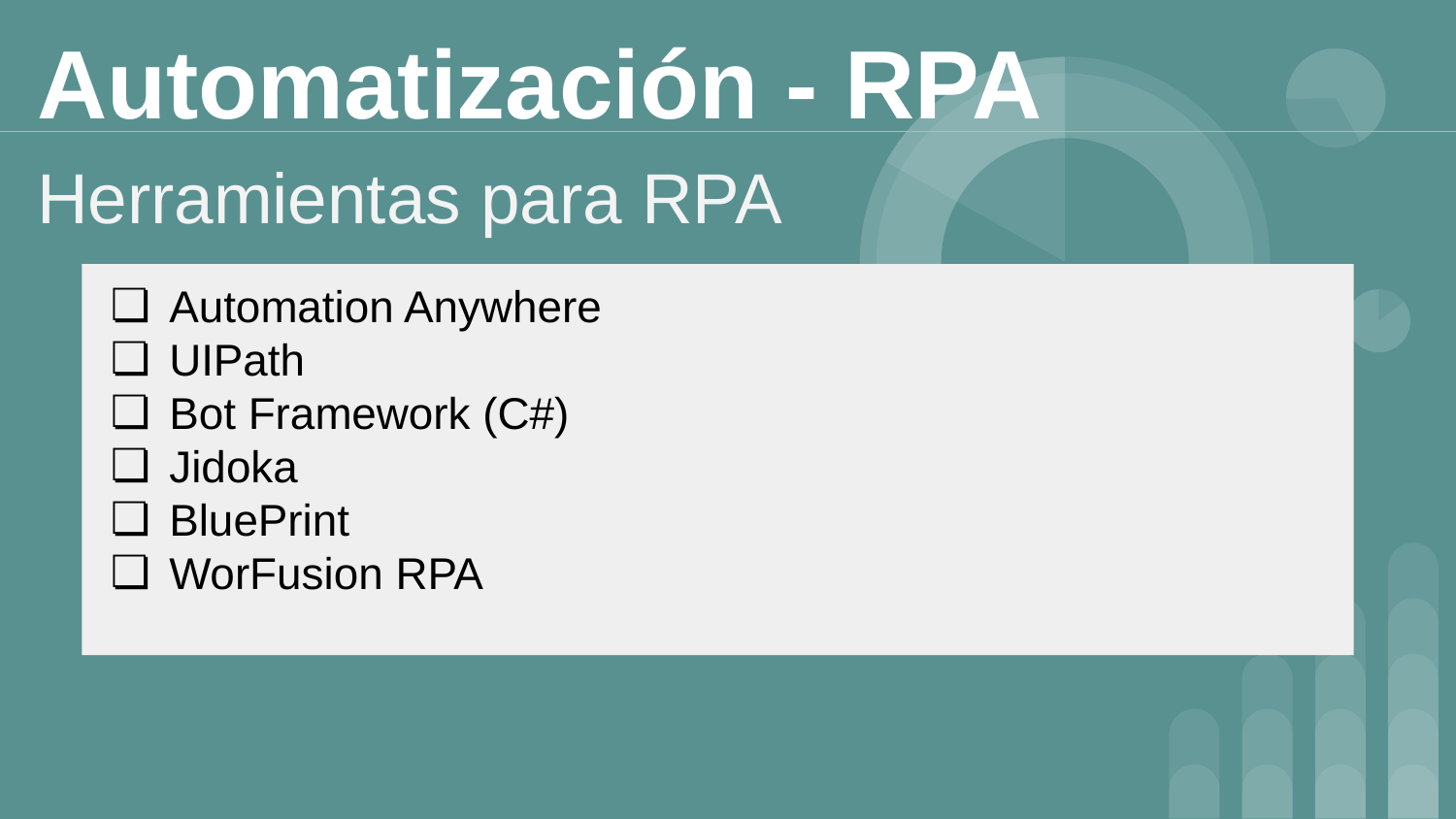

# Automatización - RPA
Herramientas para RPA
Automation Anywhere
UIPath
Bot Framework (C#)
Jidoka
BluePrint
WorFusion RPA